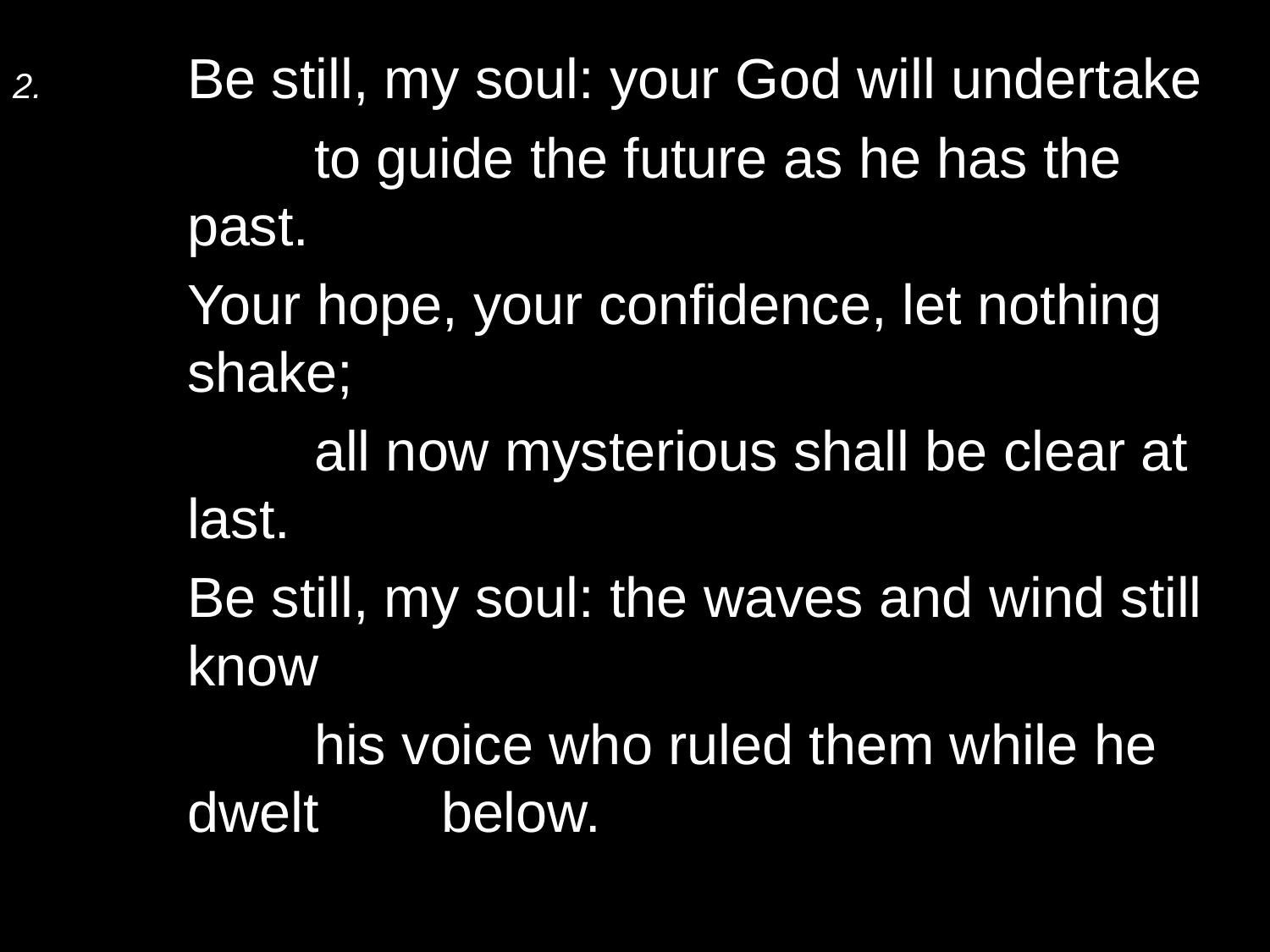

2.	Be still, my soul: your God will undertake
		to guide the future as he has the past.
	Your hope, your confidence, let nothing shake;
		all now mysterious shall be clear at last.
	Be still, my soul: the waves and wind still know
		his voice who ruled them while he dwelt 	below.